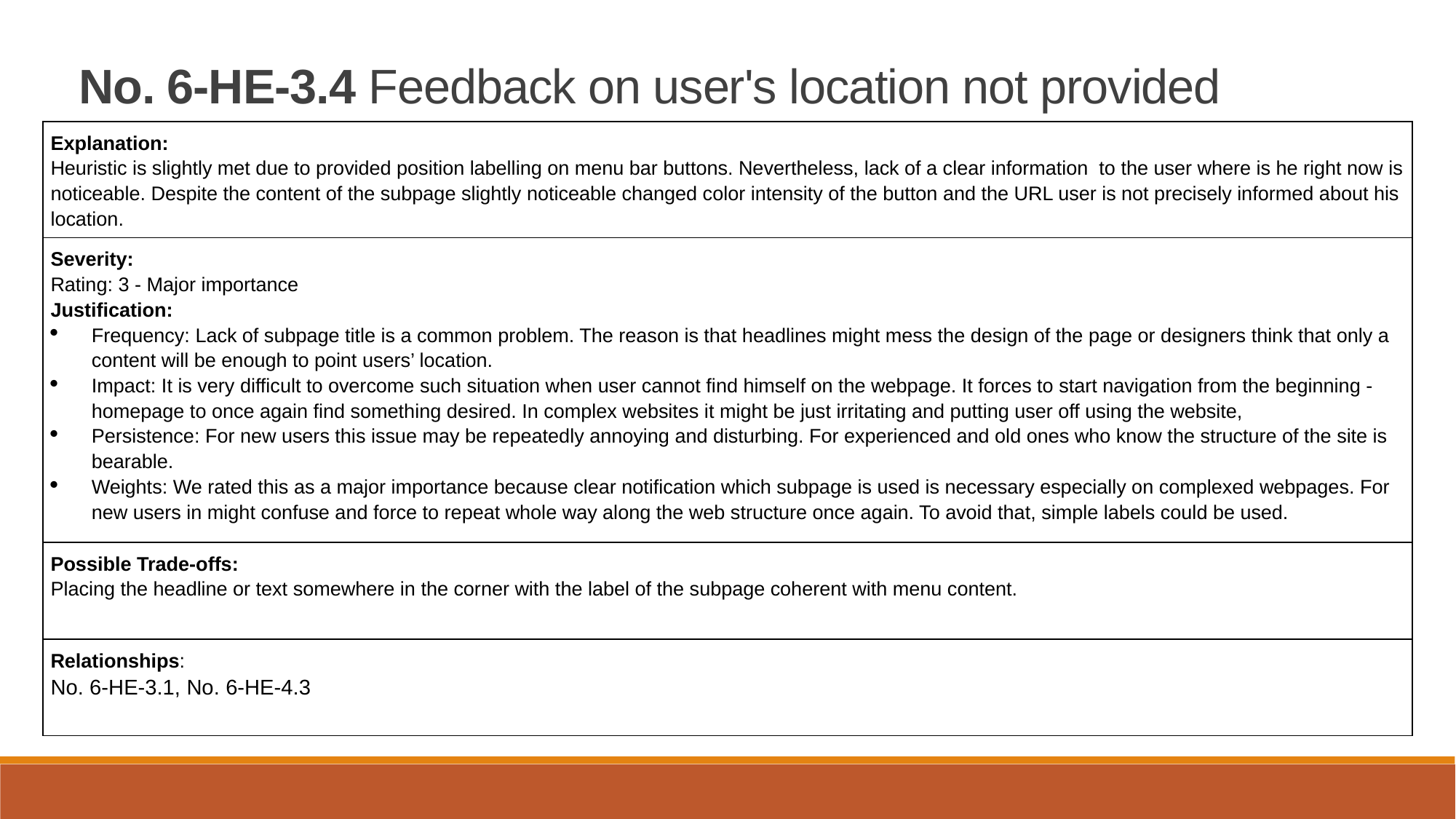

No. 6-HE-3.4 Feedback on user's location not provided

| Explanation: Heuristic is slightly met due to provided position labelling on menu bar buttons. Nevertheless, lack of a clear information to the user where is he right now is noticeable. Despite the content of the subpage slightly noticeable changed color intensity of the button and the URL user is not precisely informed about his location. |
| --- |
| Severity: Rating: 3 - Major importance Justification: Frequency: Lack of subpage title is a common problem. The reason is that headlines might mess the design of the page or designers think that only a content will be enough to point users’ location. Impact: It is very difficult to overcome such situation when user cannot find himself on the webpage. It forces to start navigation from the beginning - homepage to once again find something desired. In complex websites it might be just irritating and putting user off using the website, Persistence: For new users this issue may be repeatedly annoying and disturbing. For experienced and old ones who know the structure of the site is bearable. Weights: We rated this as a major importance because clear notification which subpage is used is necessary especially on complexed webpages. For new users in might confuse and force to repeat whole way along the web structure once again. To avoid that, simple labels could be used. |
| Possible Trade-offs: Placing the headline or text somewhere in the corner with the label of the subpage coherent with menu content. |
| Relationships: No. 6-HE-3.1, No. 6-HE-4.3 |